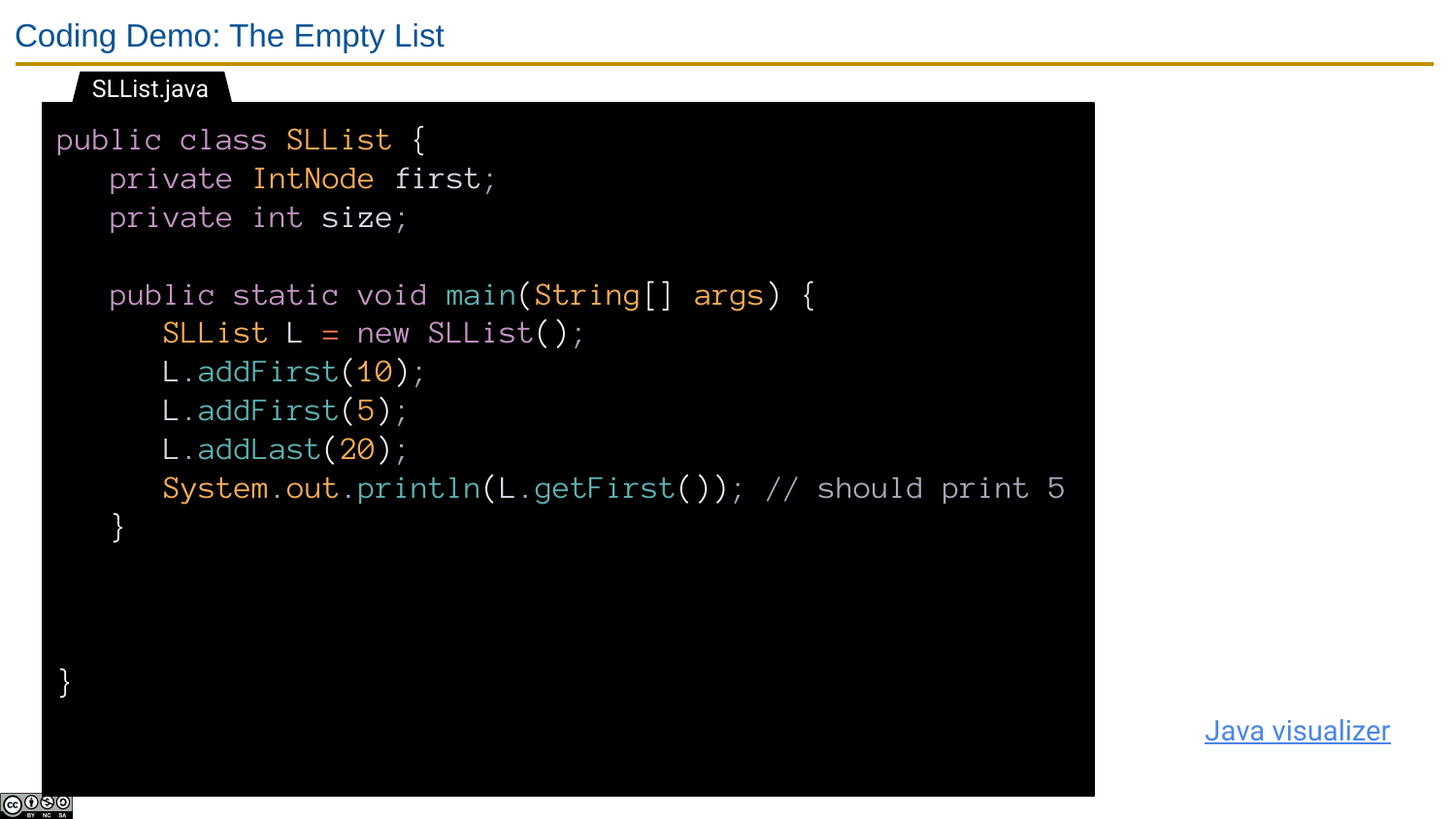

# Coding Demo: The Empty List
SLList.java
public class SLList {
   private IntNode first;
   private int size;

   public static void main(String[] args) {
      SLList L = new SLList();
      L.addFirst(10);
      L.addFirst(5);
      L.addLast(20);
      System.out.println(L.getFirst()); // should print 5
   }

}
Java visualizer